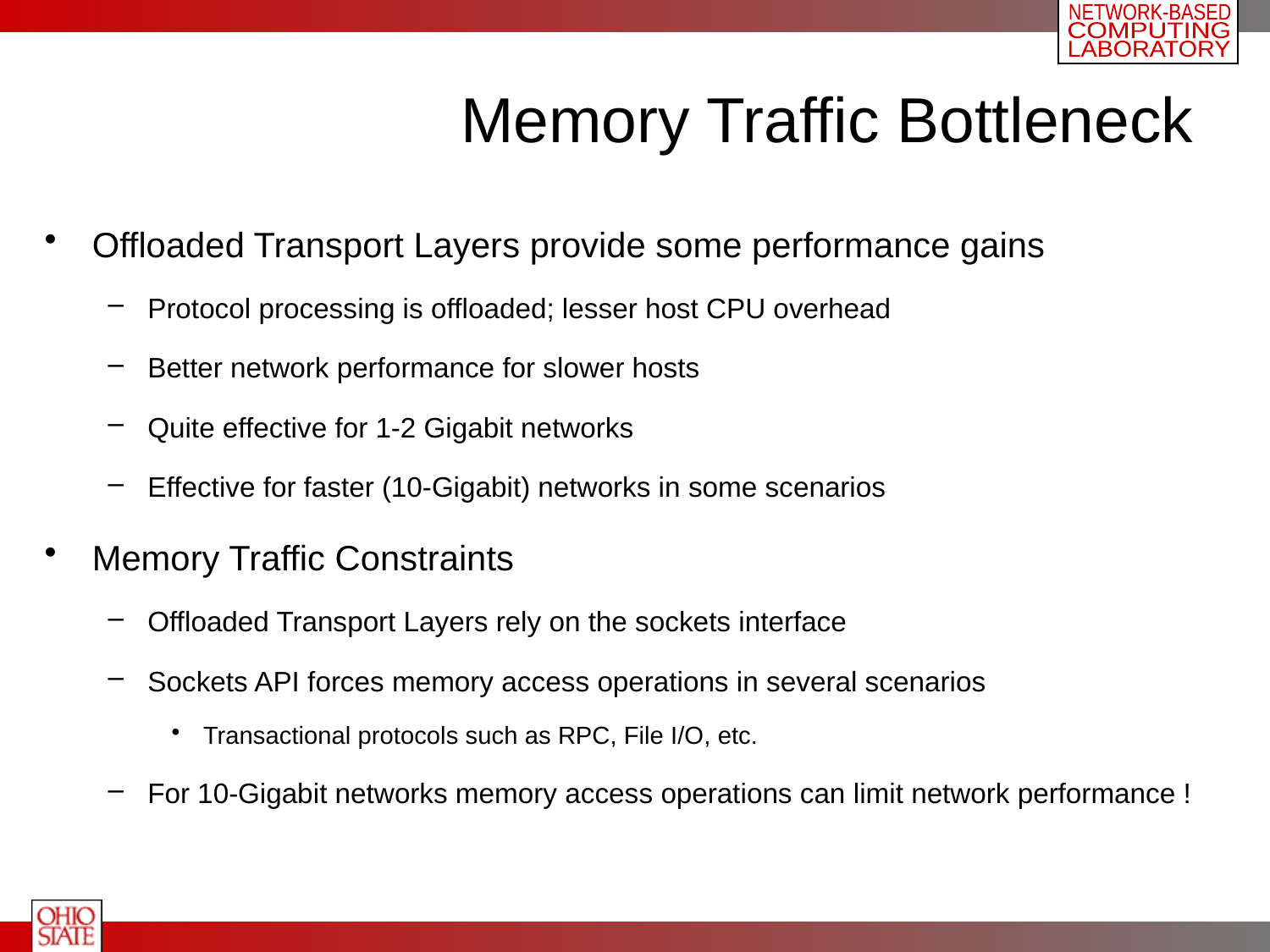

# Memory Traffic Bottleneck
Offloaded Transport Layers provide some performance gains
Protocol processing is offloaded; lesser host CPU overhead
Better network performance for slower hosts
Quite effective for 1-2 Gigabit networks
Effective for faster (10-Gigabit) networks in some scenarios
Memory Traffic Constraints
Offloaded Transport Layers rely on the sockets interface
Sockets API forces memory access operations in several scenarios
Transactional protocols such as RPC, File I/O, etc.
For 10-Gigabit networks memory access operations can limit network performance !